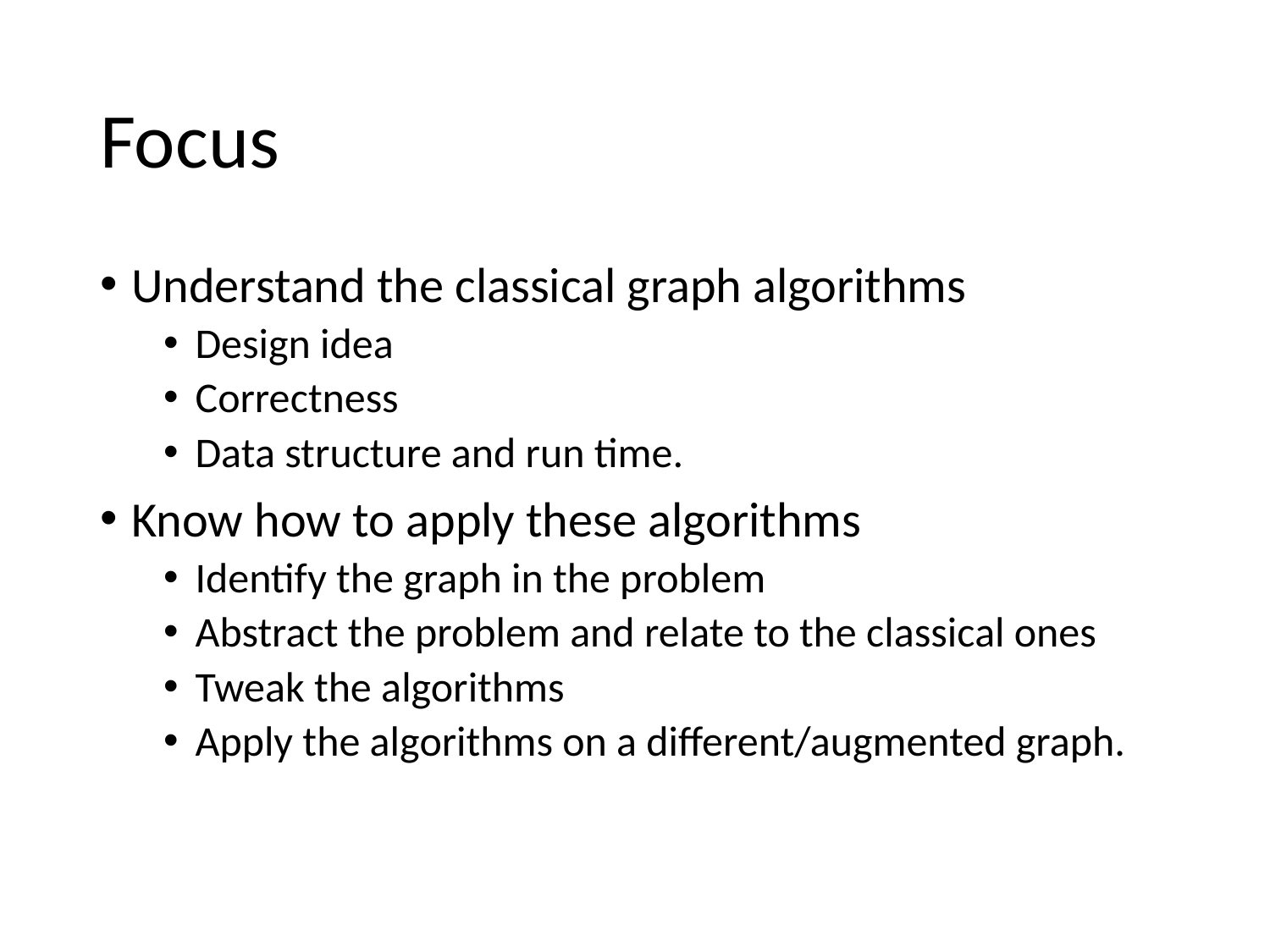

# Focus
Understand the classical graph algorithms
Design idea
Correctness
Data structure and run time.
Know how to apply these algorithms
Identify the graph in the problem
Abstract the problem and relate to the classical ones
Tweak the algorithms
Apply the algorithms on a different/augmented graph.